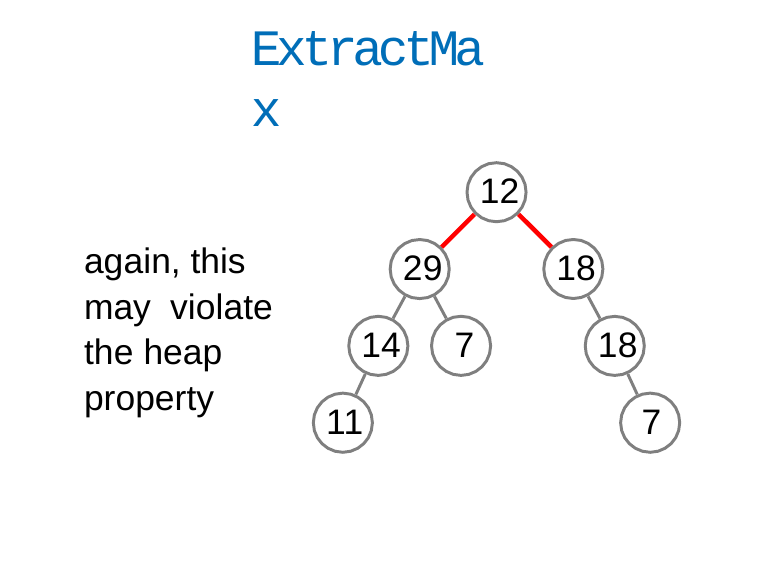

# ExtractMax

12

again, this may  violate the heap  property

29
18

14	7
18

11
7